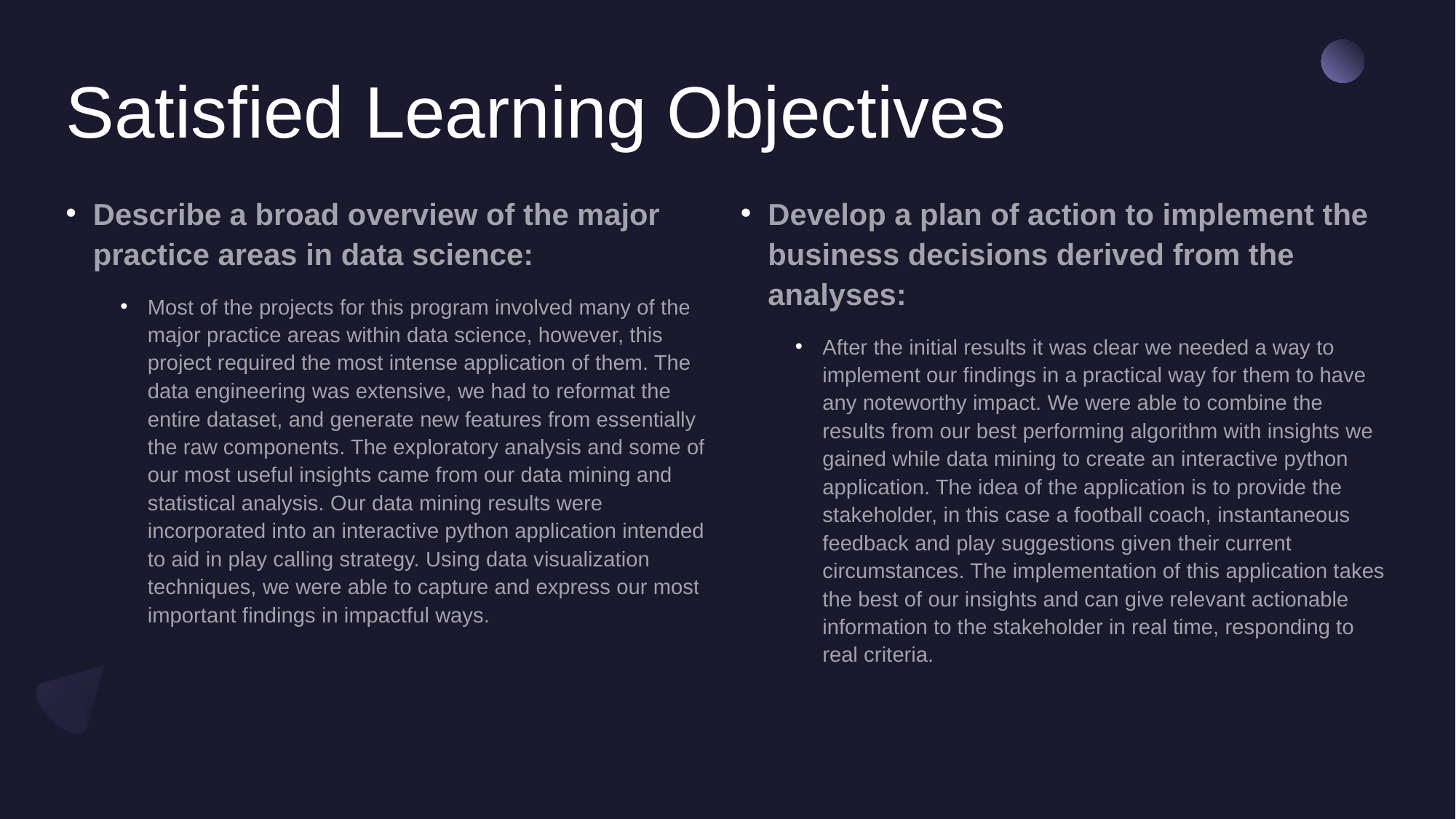

# Satisfied Learning Objectives
Describe a broad overview of the major practice areas in data science:
Most of the projects for this program involved many of the major practice areas within data science, however, this project required the most intense application of them. The data engineering was extensive, we had to reformat the entire dataset, and generate new features from essentially the raw components. The exploratory analysis and some of our most useful insights came from our data mining and statistical analysis. Our data mining results were incorporated into an interactive python application intended to aid in play calling strategy. Using data visualization techniques, we were able to capture and express our most important findings in impactful ways.
Develop a plan of action to implement the business decisions derived from the analyses:
After the initial results it was clear we needed a way to implement our findings in a practical way for them to have any noteworthy impact. We were able to combine the results from our best performing algorithm with insights we gained while data mining to create an interactive python application. The idea of the application is to provide the stakeholder, in this case a football coach, instantaneous feedback and play suggestions given their current circumstances. The implementation of this application takes the best of our insights and can give relevant actionable information to the stakeholder in real time, responding to real criteria.